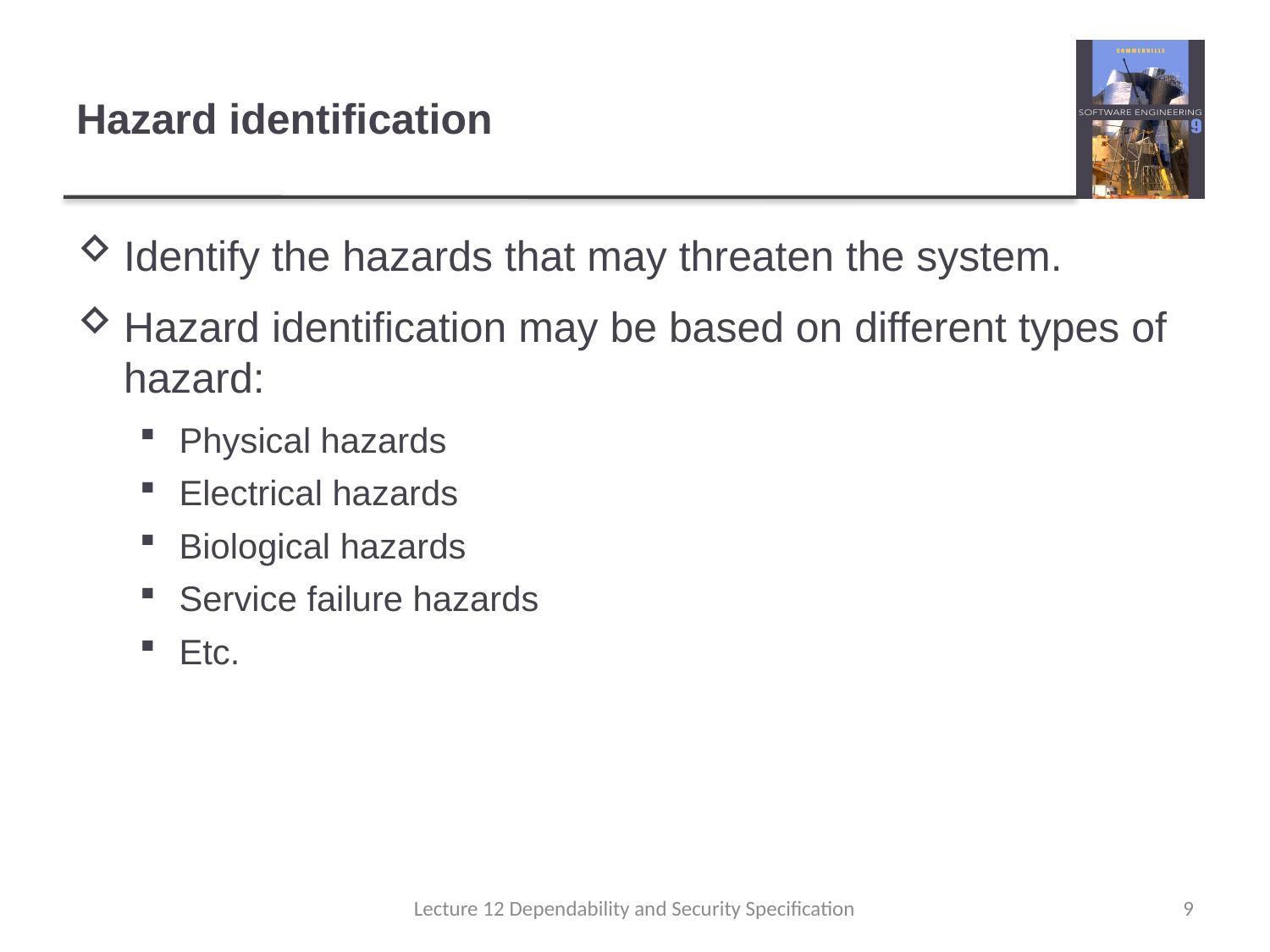

# Hazard identification
Identify the hazards that may threaten the system.
Hazard identification may be based on different types of hazard:
Physical hazards
Electrical hazards
Biological hazards
Service failure hazards
Etc.
Lecture 12 Dependability and Security Specification
9